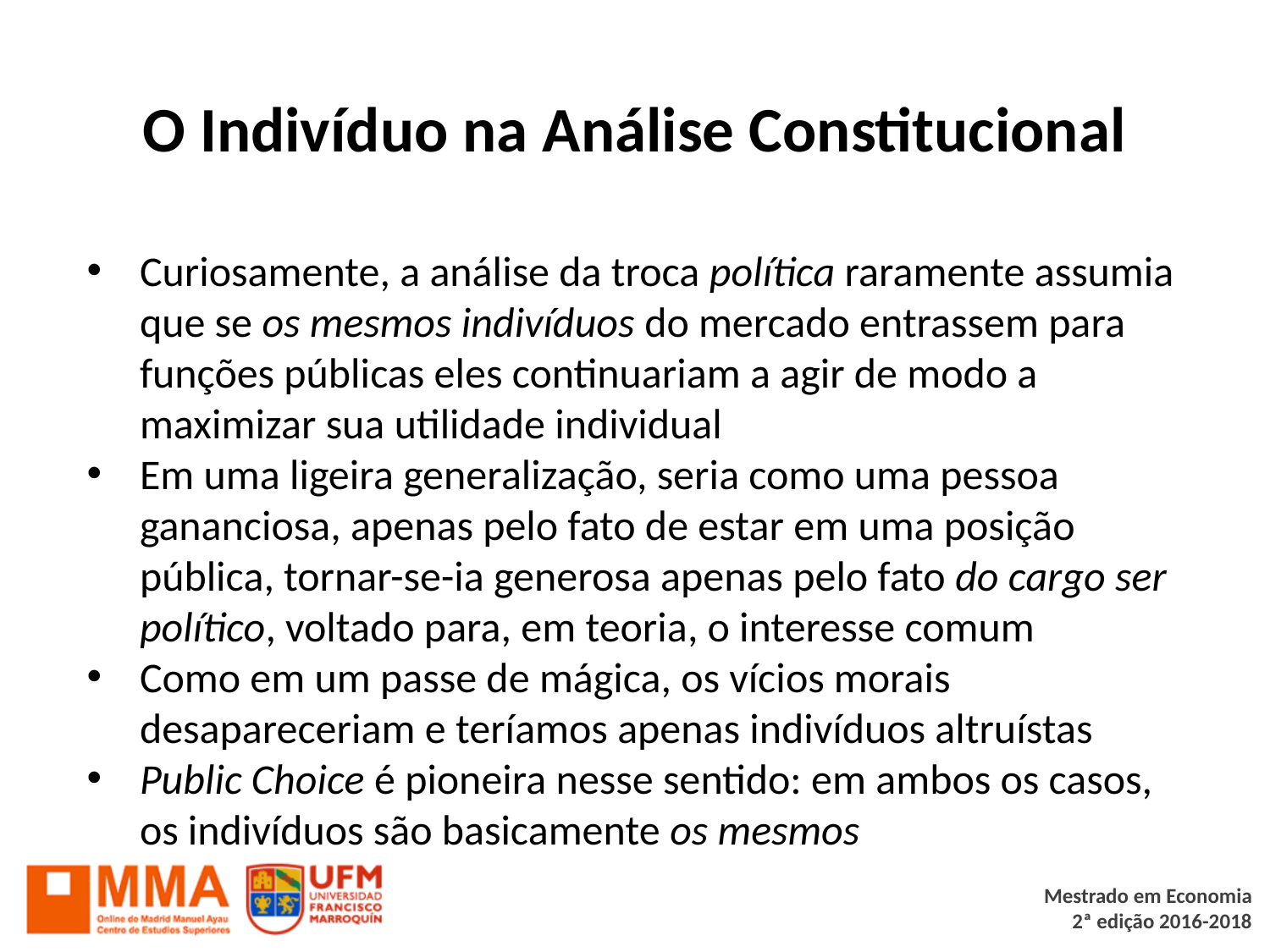

# O Indivíduo na Análise Constitucional
Curiosamente, a análise da troca política raramente assumia que se os mesmos indivíduos do mercado entrassem para funções públicas eles continuariam a agir de modo a maximizar sua utilidade individual
Em uma ligeira generalização, seria como uma pessoa gananciosa, apenas pelo fato de estar em uma posição pública, tornar-se-ia generosa apenas pelo fato do cargo ser político, voltado para, em teoria, o interesse comum
Como em um passe de mágica, os vícios morais desapareceriam e teríamos apenas indivíduos altruístas
Public Choice é pioneira nesse sentido: em ambos os casos, os indivíduos são basicamente os mesmos